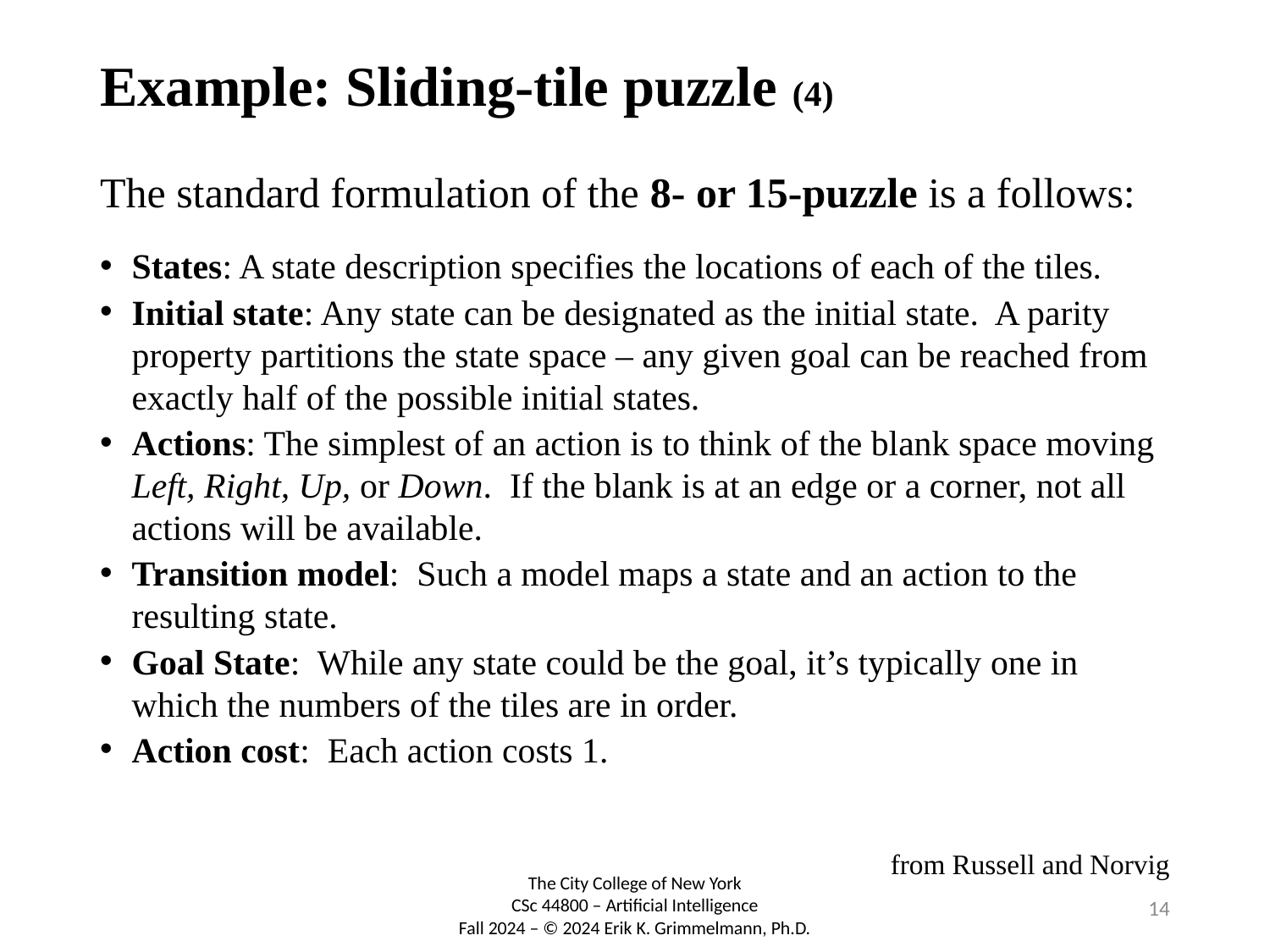

# Example: Sliding-tile puzzle (4)
The standard formulation of the 8- or 15-puzzle is a follows:

States: A state description specifies the locations of each of the tiles.
Initial state: Any state can be designated as the initial state.  A parity property partitions the state space – any given goal can be reached from exactly half of the possible initial states.
Actions: The simplest of an action is to think of the blank space moving Left, Right, Up, or Down.  If the blank is at an edge or a corner, not all actions will be available.
Transition model:  Such a model maps a state and an action to the resulting state.
Goal State:  While any state could be the goal, it’s typically one in which the numbers of the tiles are in order.
Action cost:  Each action costs 1.

from Russell and Norvig
14